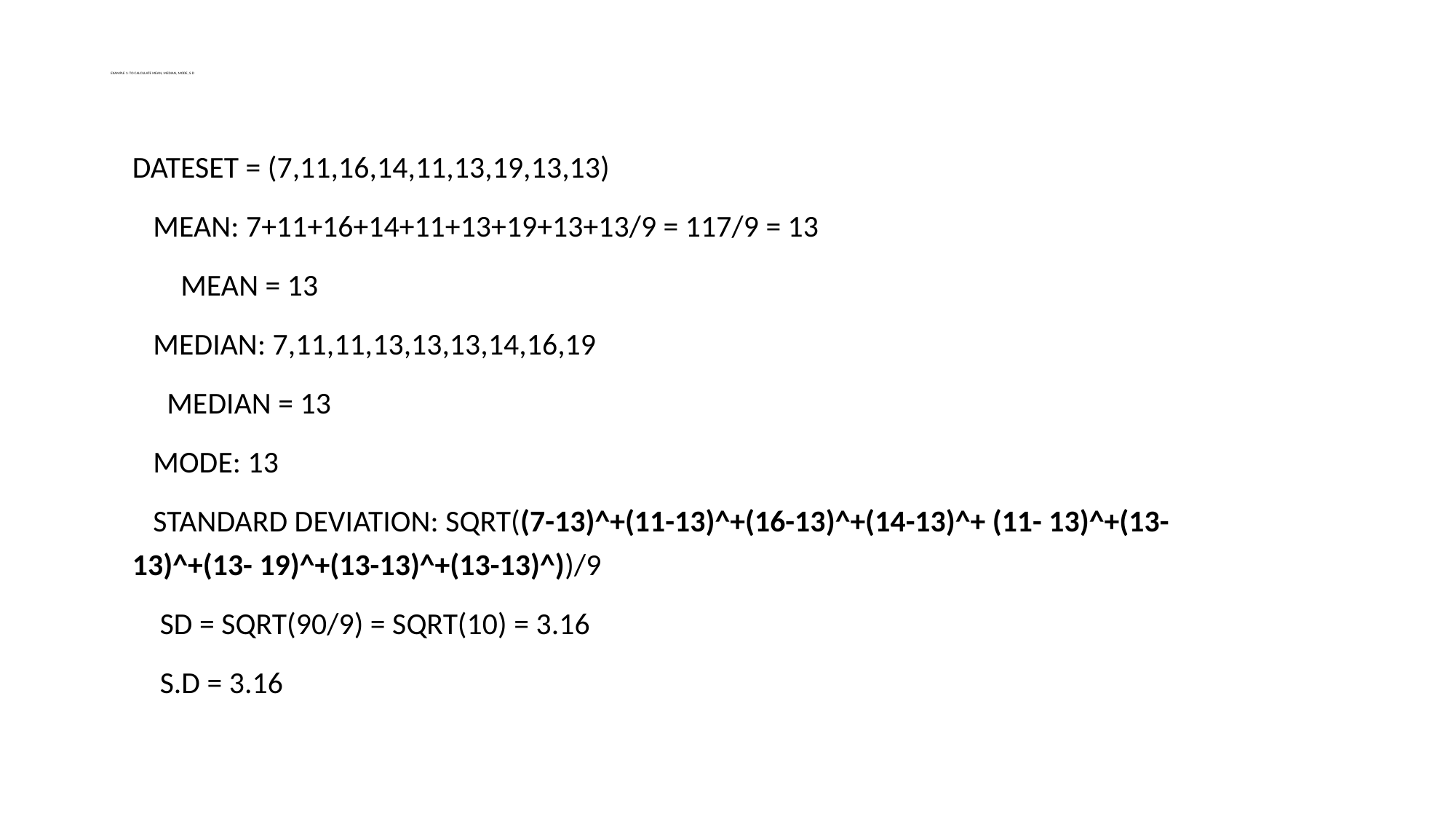

# EXAMPLE 1: TO CALCULATE MEAN, MEDIAN, MODE, S.D

DATESET = (7,11,16,14,11,13,19,13,13)
   MEAN: 7+11+16+14+11+13+19+13+13/9 = 117/9 = 13
       MEAN = 13
   MEDIAN: 7,11,11,13,13,13,14,16,19
     MEDIAN = 13
   MODE: 13
   STANDARD DEVIATION: SQRT((7-13)^+(11-13)^+(16-13)^+(14-13)^+ (11- 13)^+(13-13)^+(13- 19)^+(13-13)^+(13-13)^))/9
    SD = SQRT(90/9) = SQRT(10) = 3.16
    S.D = 3.16